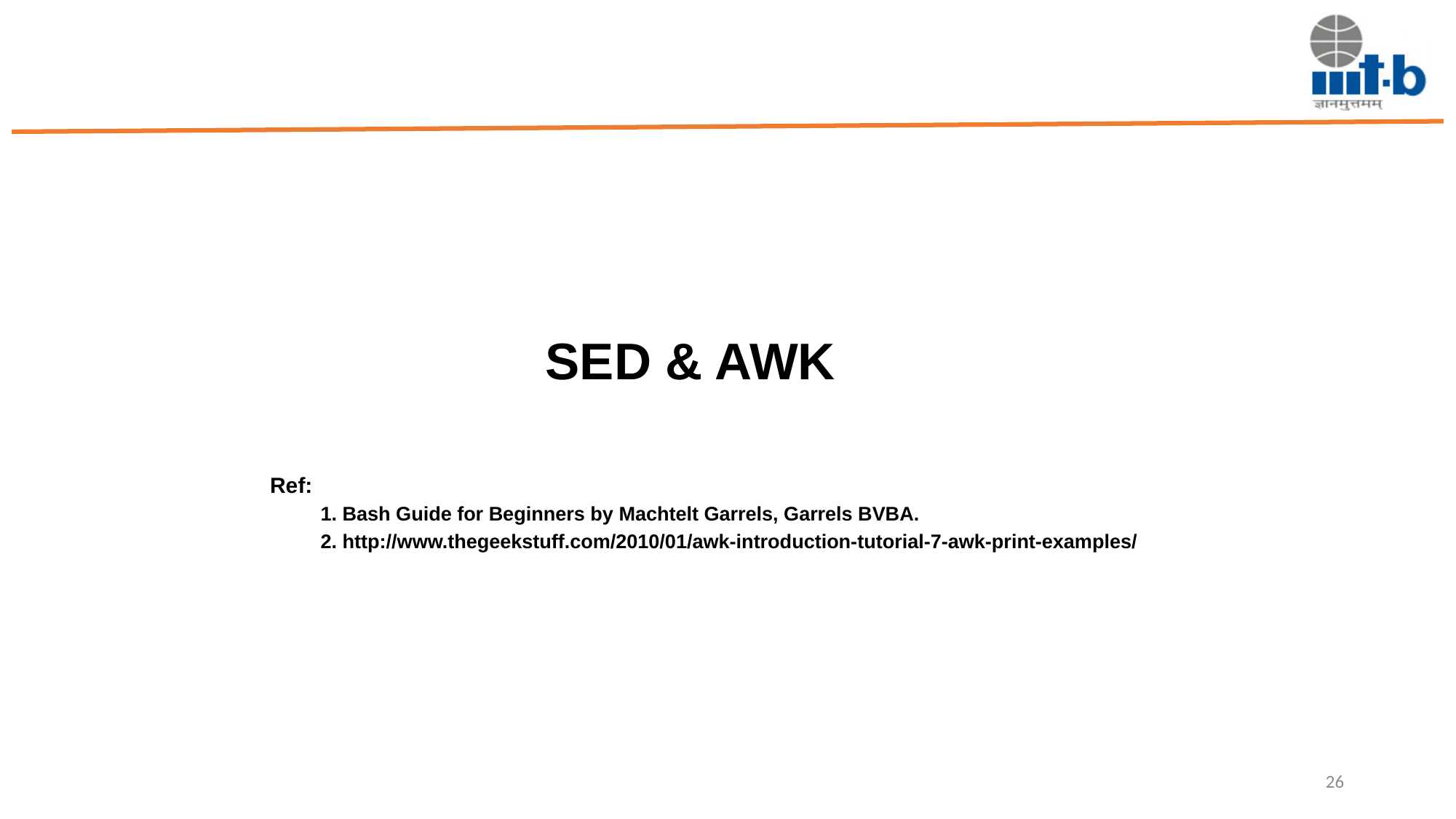

SED & AWK
Ref:
1. Bash Guide for Beginners by Machtelt Garrels, Garrels BVBA.
2. http://www.thegeekstuff.com/2010/01/awk-introduction-tutorial-7-awk-print-examples/
26